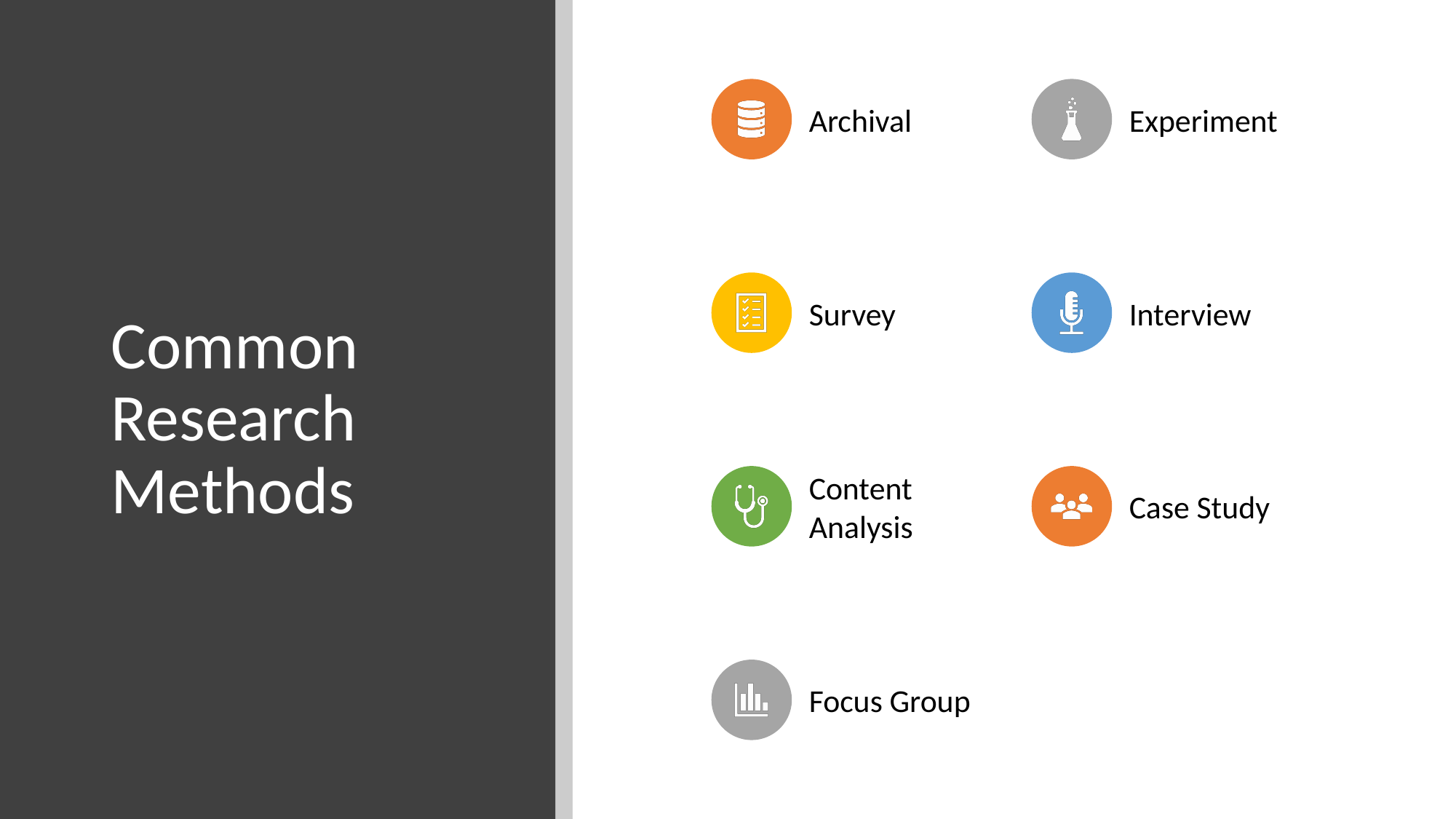

Archival
Experiment
Survey
Interview
Content Analysis
Case Study
Focus Group
# Common Research Methods